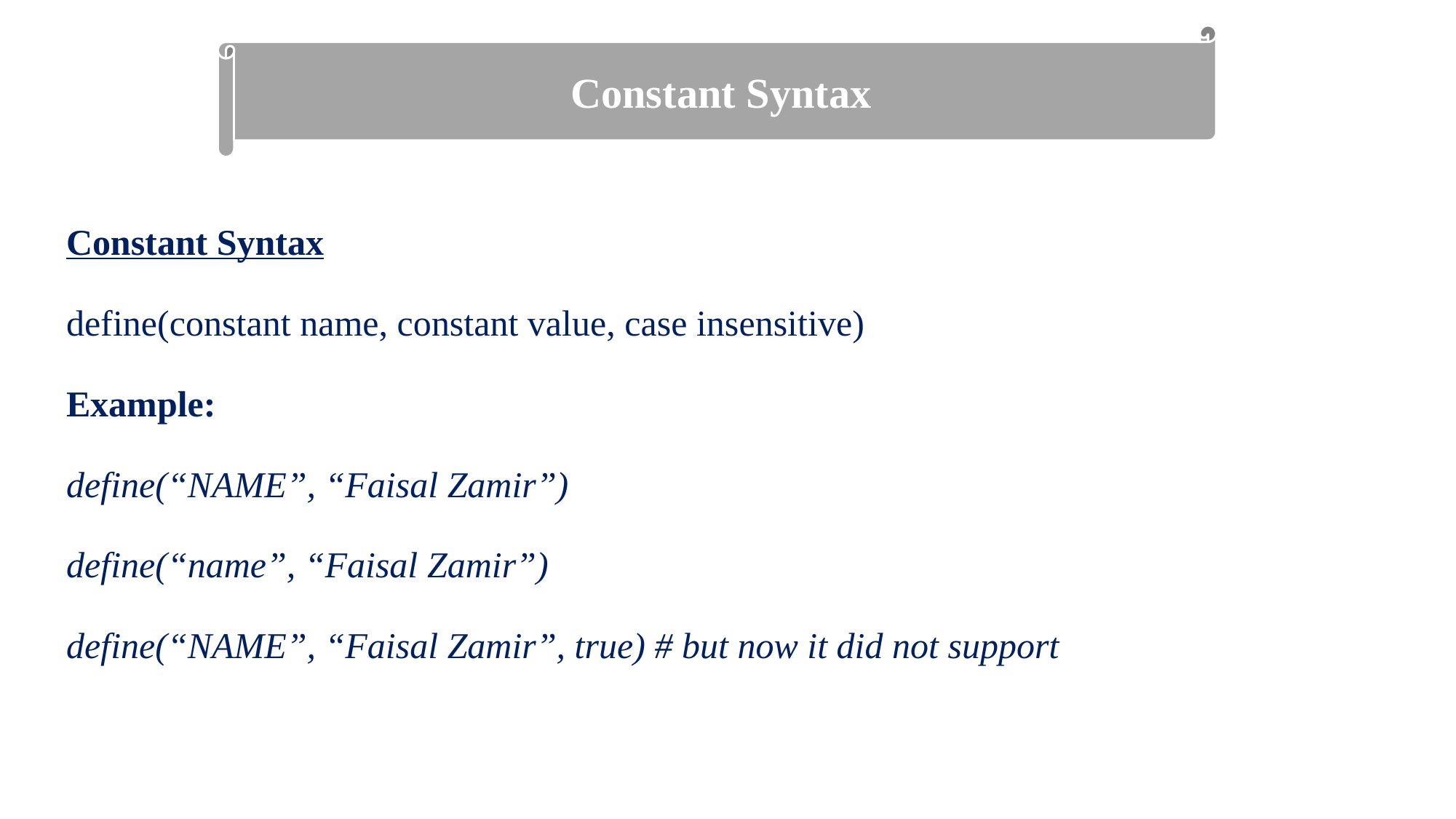

Constant Syntax
Constant Syntax
define(constant name, constant value, case insensitive)
Example:
define(“NAME”, “Faisal Zamir”)
define(“name”, “Faisal Zamir”)
define(“NAME”, “Faisal Zamir”, true) # but now it did not support